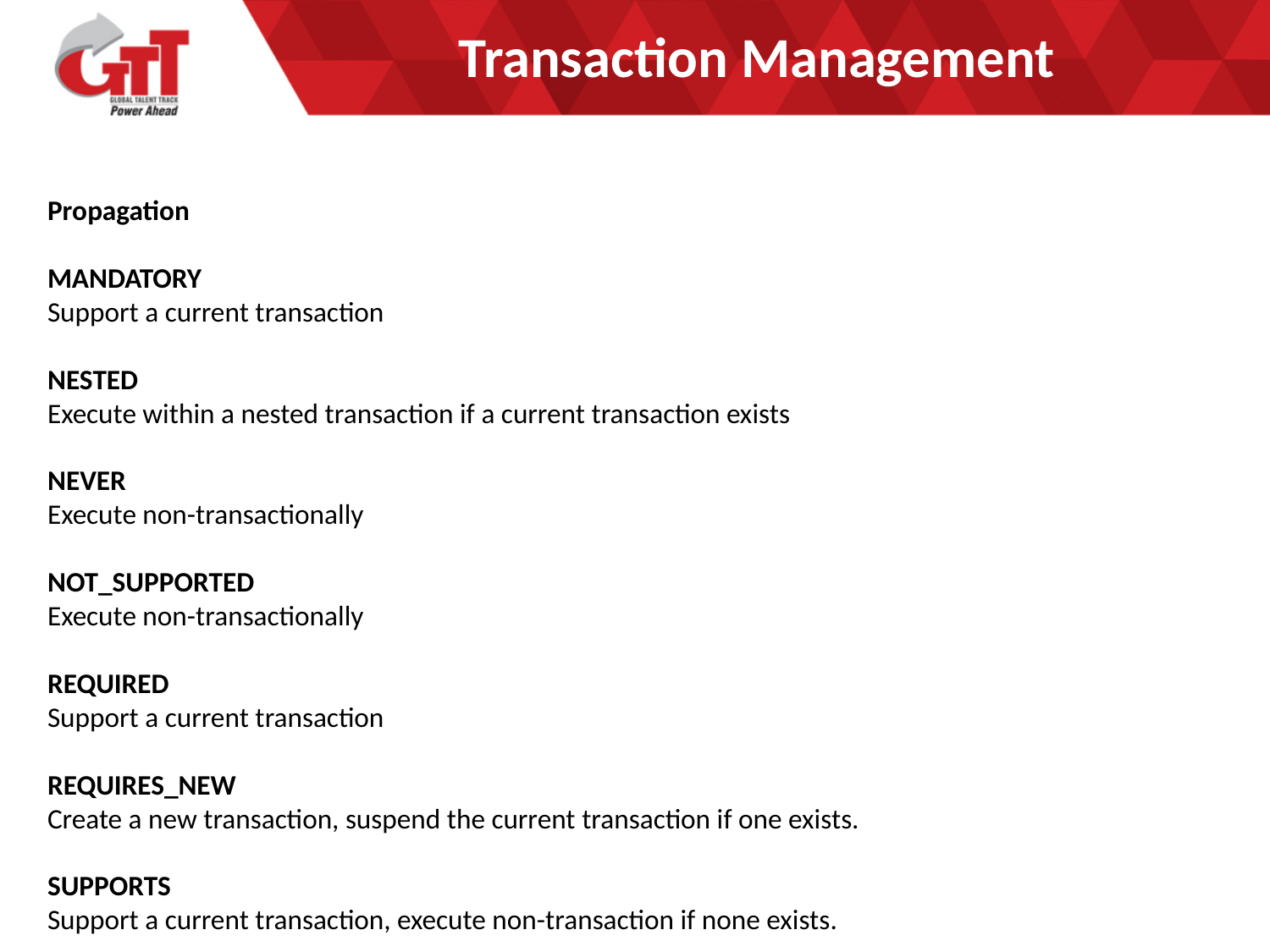

# Transaction Management
Propagation

MANDATORY
Support a current transaction

NESTED
Execute within a nested transaction if a current transaction exists

NEVER
Execute non-transactionally

NOT_SUPPORTED
Execute non-transactionally

REQUIRED
Support a current transaction

REQUIRES_NEW
Create a new transaction, suspend the current transaction if one exists.

SUPPORTS
Support a current transaction, execute non-transaction if none exists.